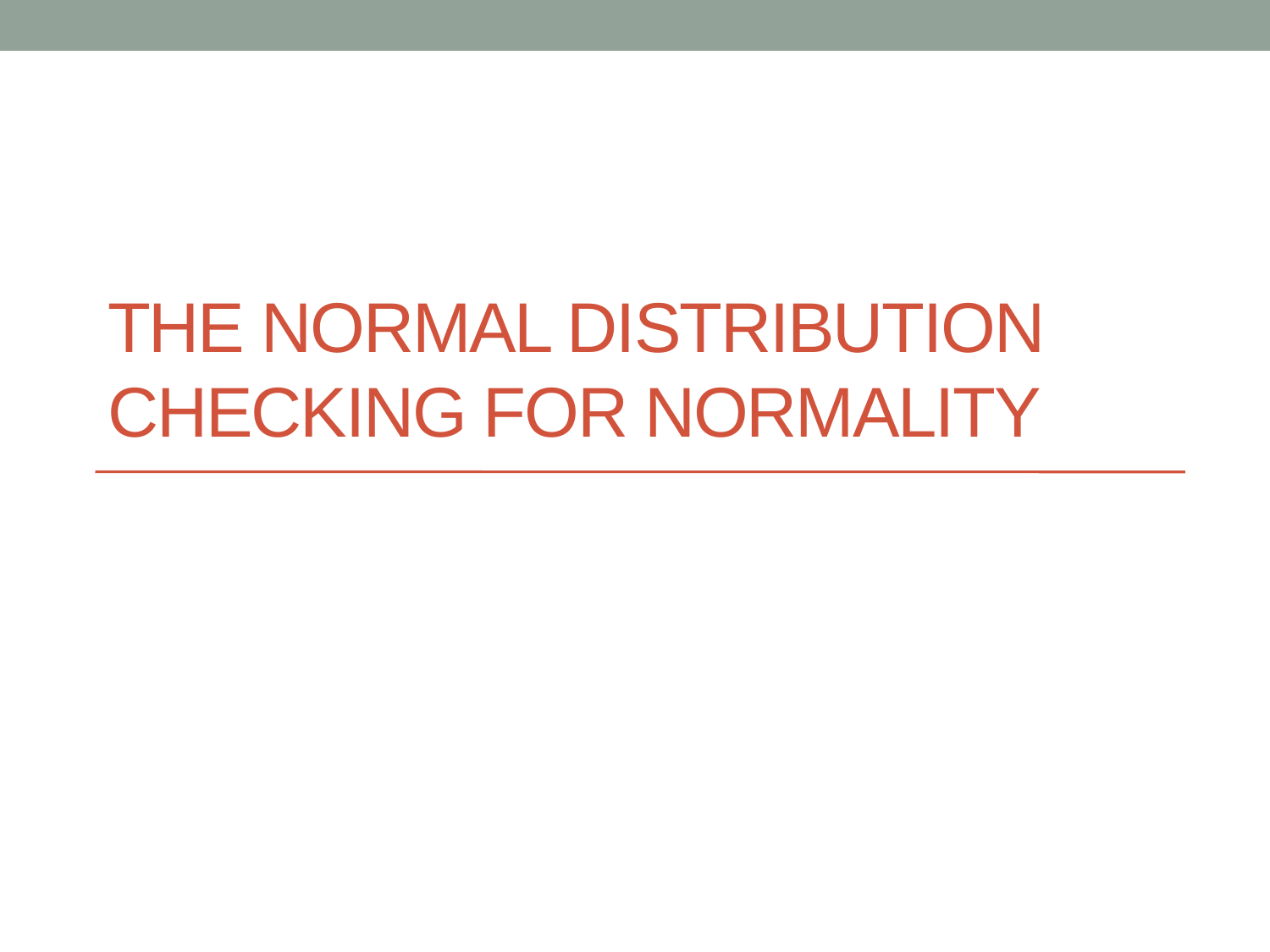

# The Normal Distribution Checking for Normality